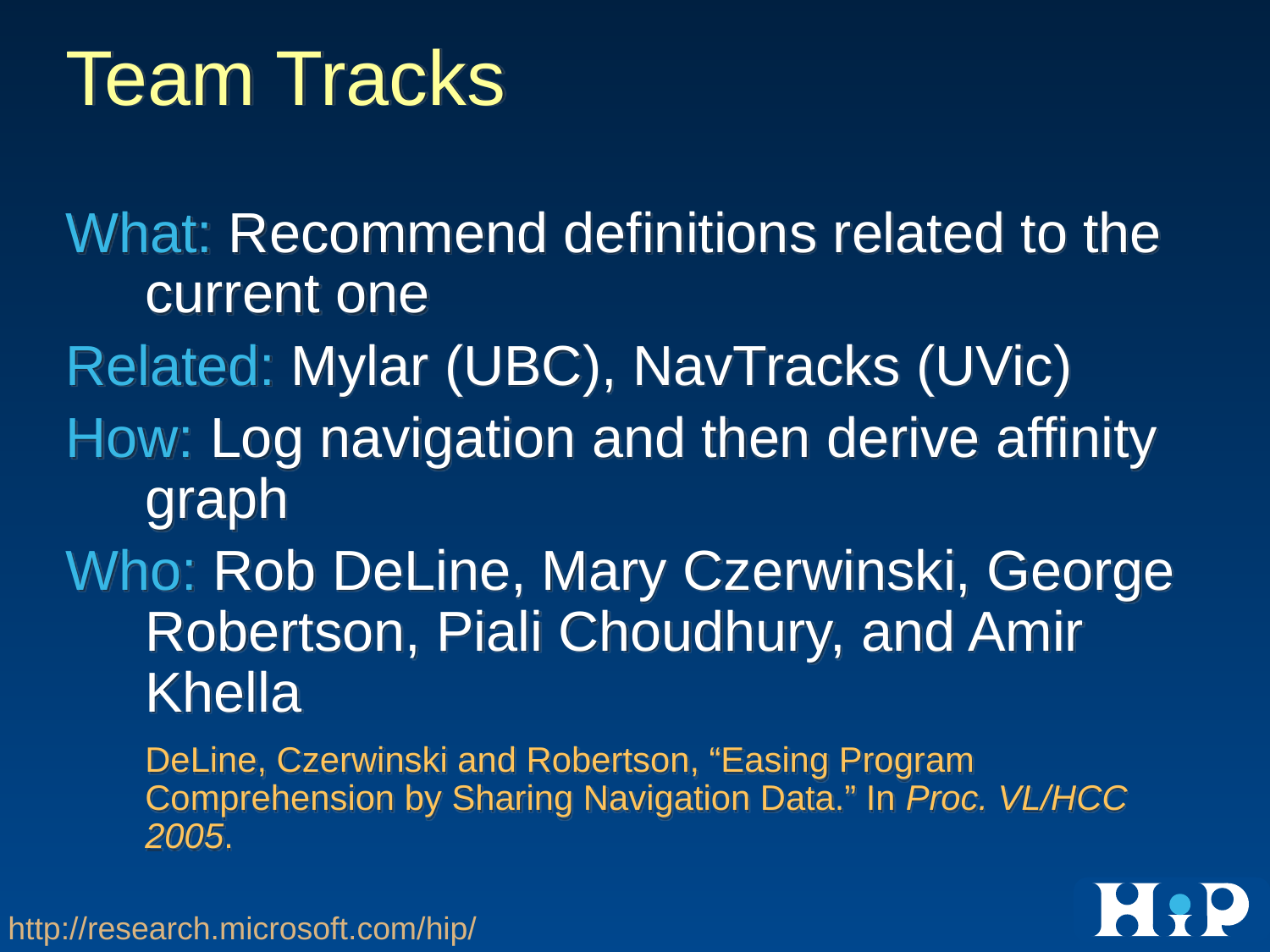

Team Tracks
What: Recommend definitions related to the current one
Related: Mylar (UBC), NavTracks (UVic)
How: Log navigation and then derive affinity graph
Who: Rob DeLine, Mary Czerwinski, George Robertson, Piali Choudhury, and Amir Khella
	DeLine, Czerwinski and Robertson, “Easing Program Comprehension by Sharing Navigation Data.” In Proc. VL/HCC 2005.